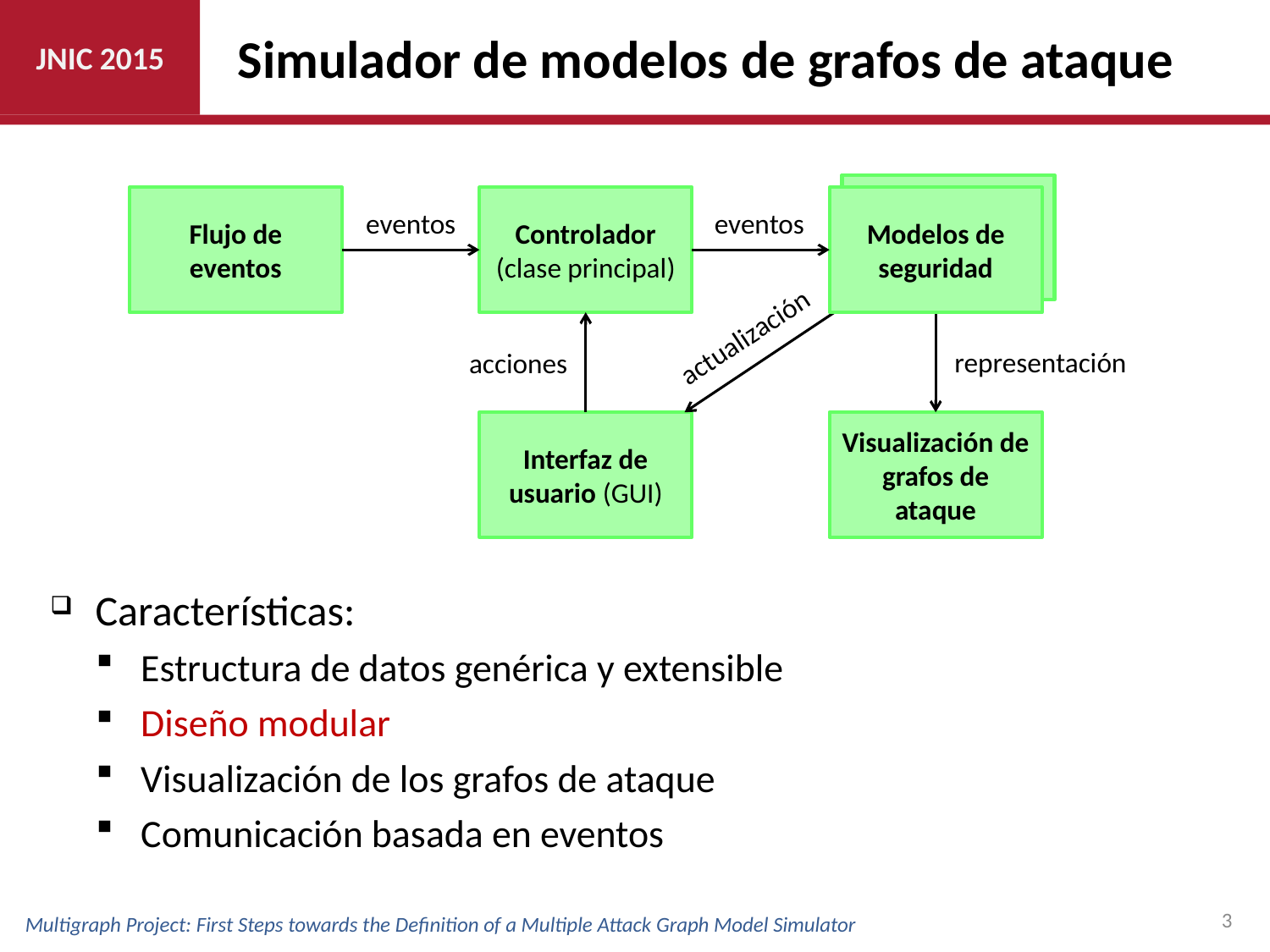

# Simulador de modelos de grafos de ataque

Características:
Estructura de datos genérica y extensible
Diseño modular
Visualización de los grafos de ataque
Comunicación basada en eventos

Flujo de eventos
Controlador (clase principal)
Modelos de seguridad
eventos
eventos
actualización
representación
acciones
Interfaz de usuario (GUI)
Visualización de grafos de ataque
Multigraph Project: First Steps towards the Definition of a Multiple Attack Graph Model Simulator